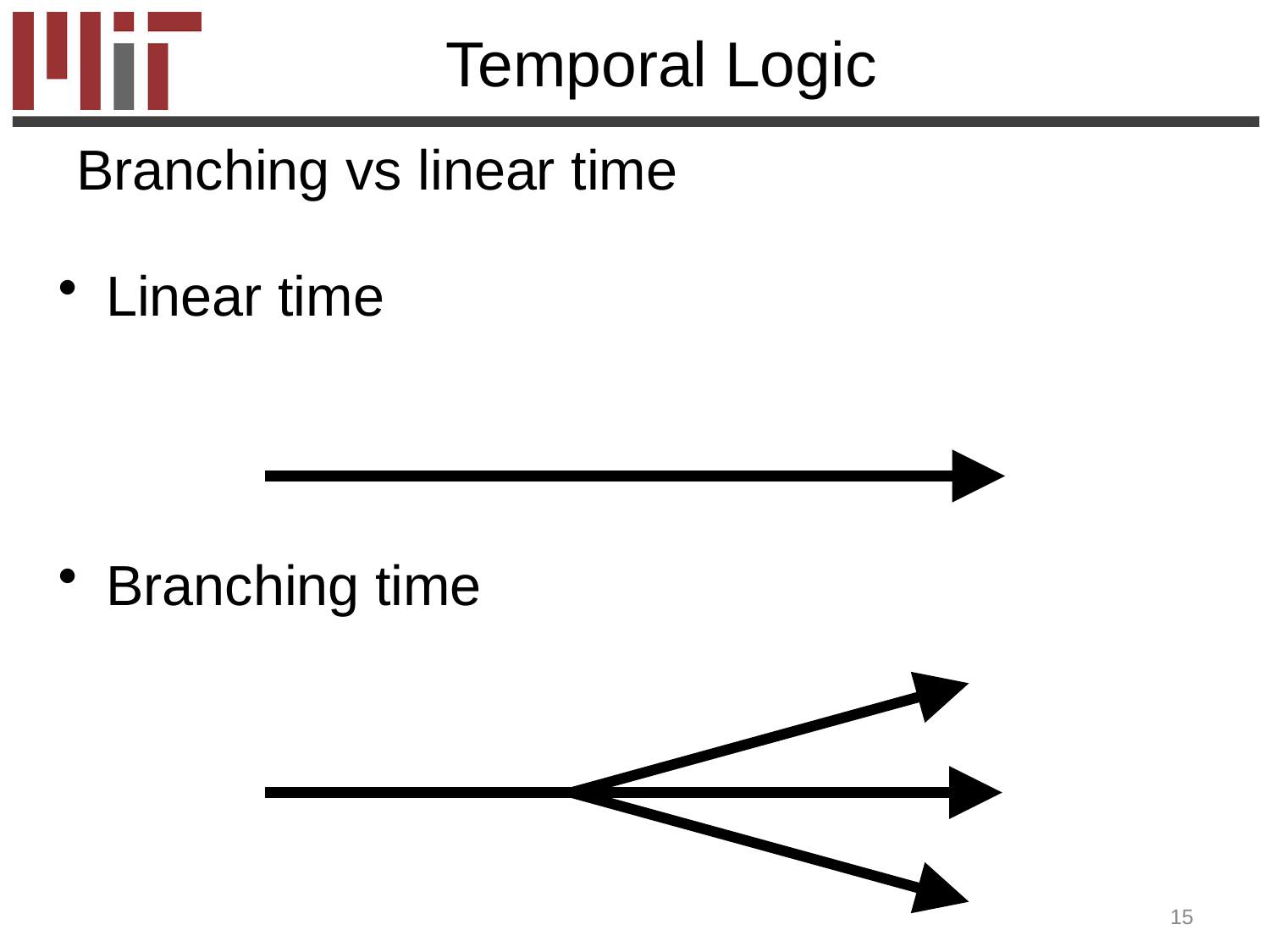

# Temporal Logic
Branching vs linear time

Linear time
Branching time
15